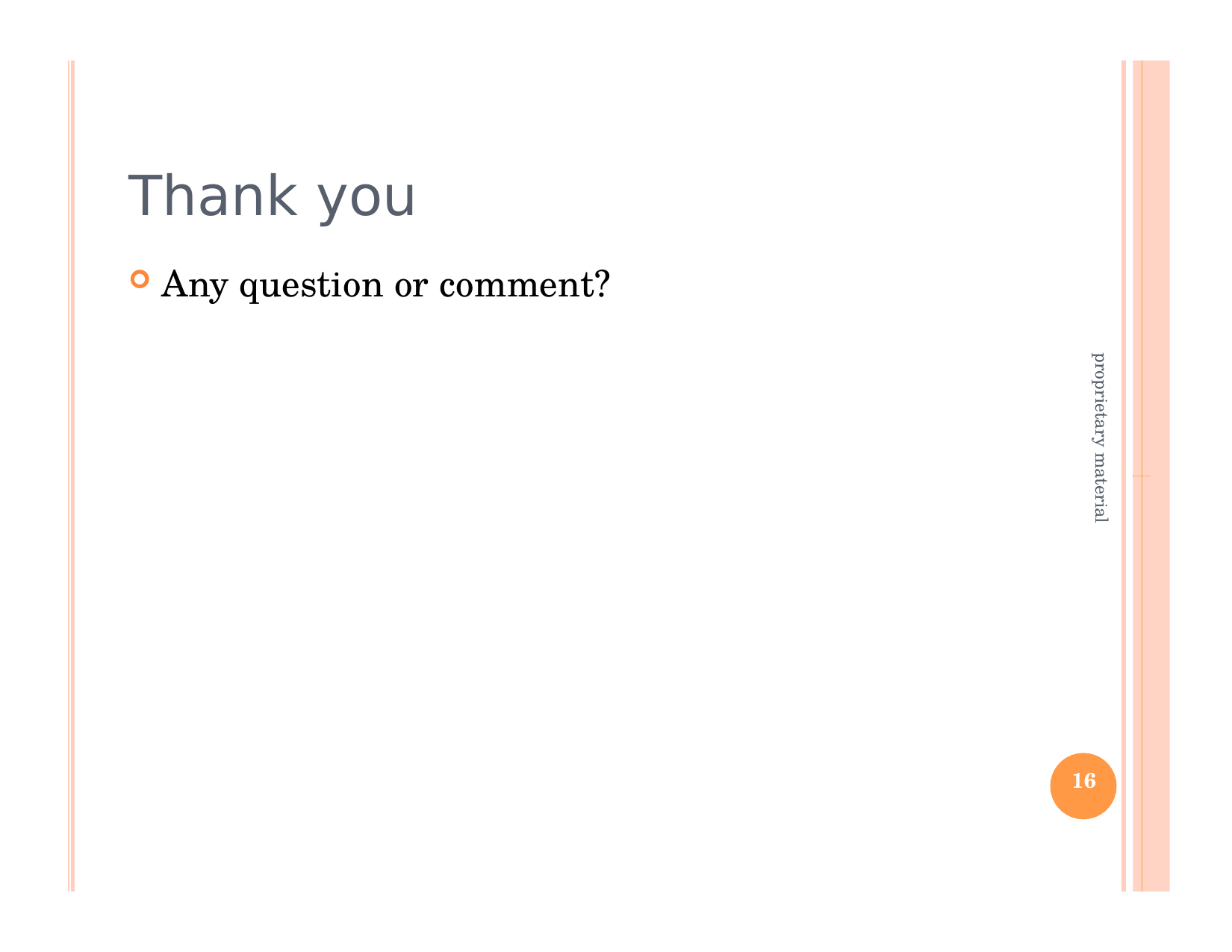

# Thank you
Any question or comment?
proprietary material
16